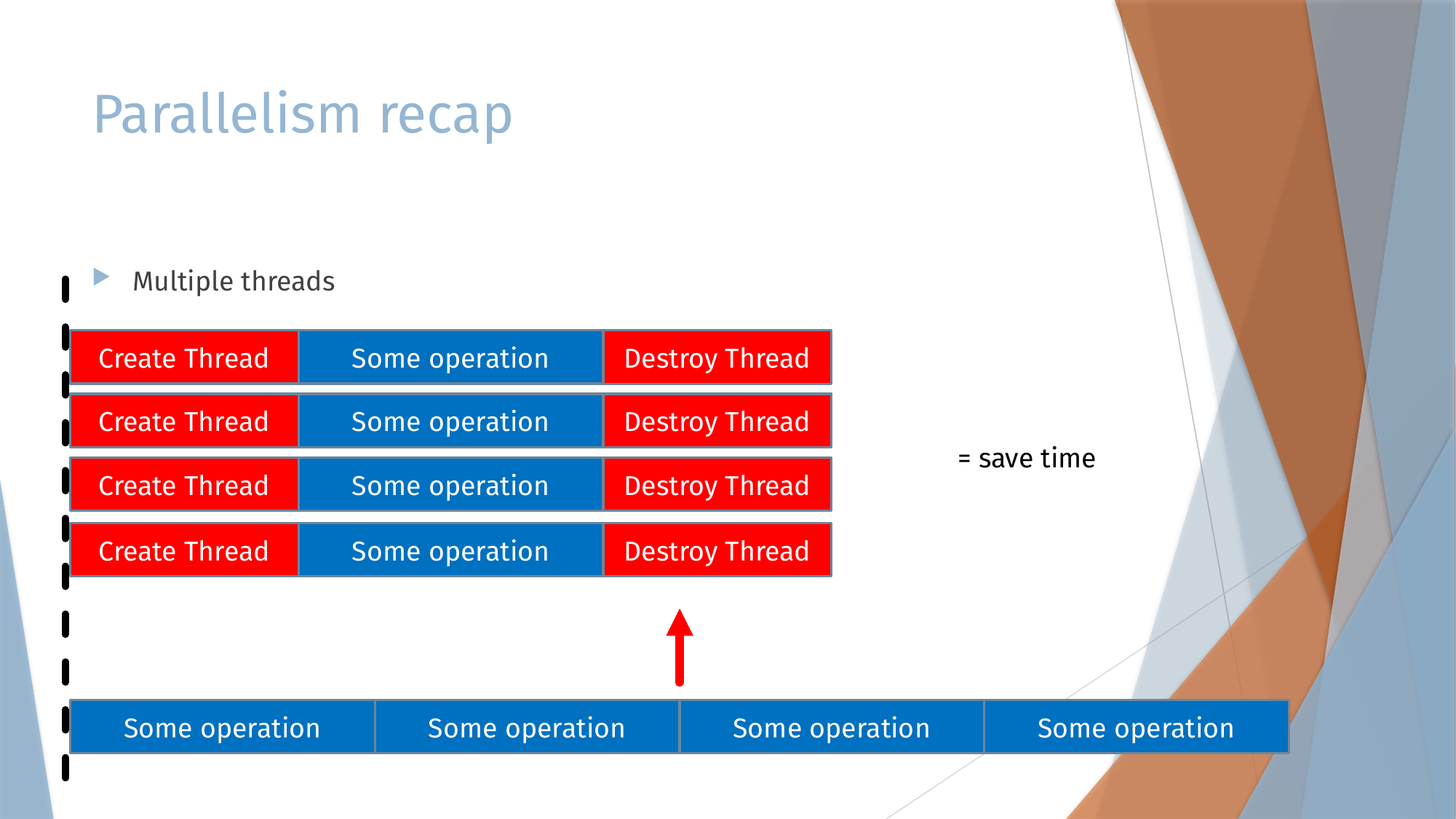

# Parallelism recap
Multiple threads
Create Thread
Some operation
Destroy Thread
Destroy Thread
Some operation
Create Thread
= save time
Destroy Thread
Some operation
Create Thread
Destroy Thread
Some operation
Create Thread
Some operation
Some operation
Some operation
Some operation